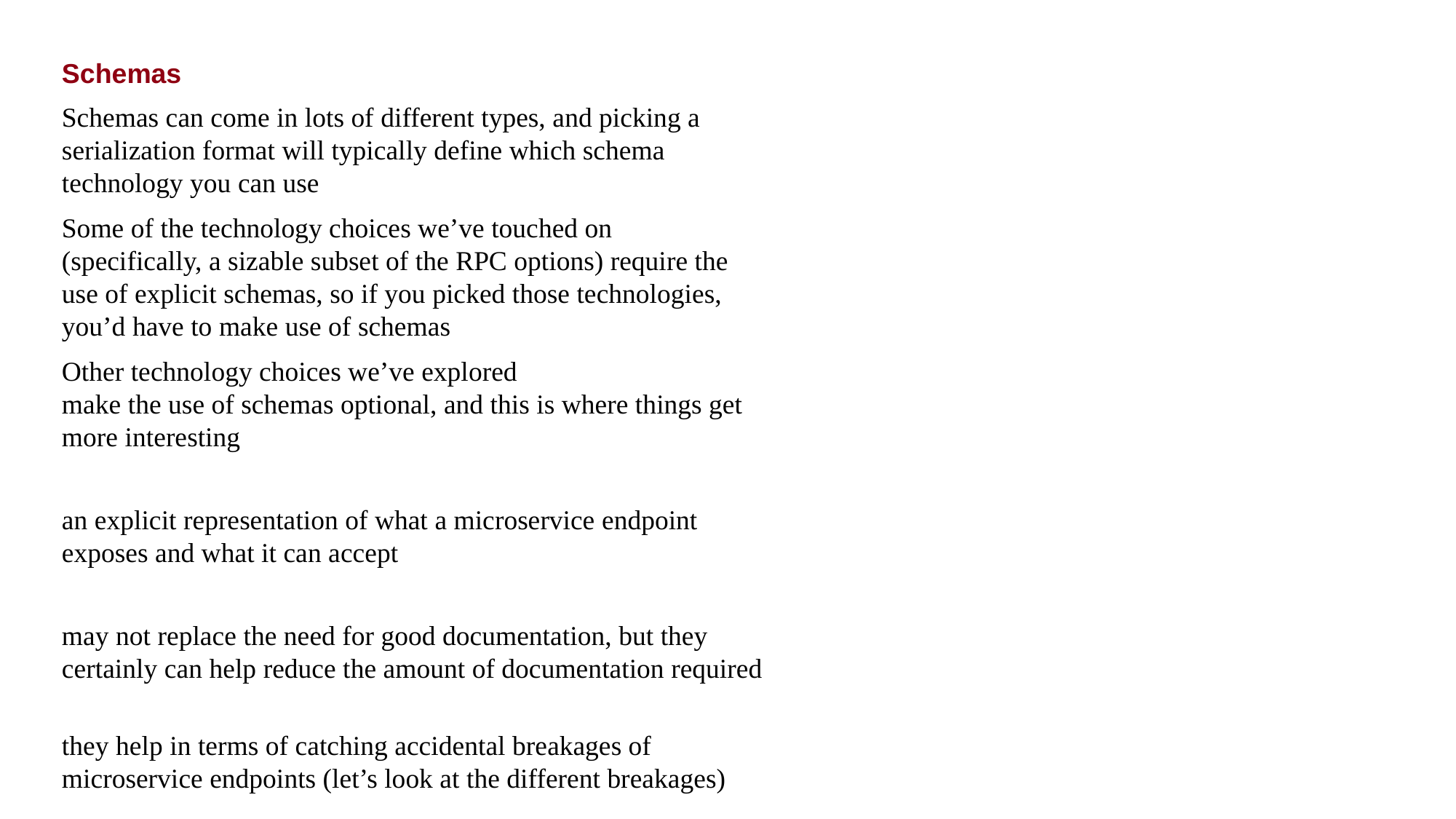

Schemas
Schemas can come in lots of different types, and picking a serialization format will typically define which schema technology you can use
Some of the technology choices we’ve touched on
(specifically, a sizable subset of the RPC options) require the use of explicit schemas, so if you picked those technologies, you’d have to make use of schemas
Other technology choices we’ve explored
make the use of schemas optional, and this is where things get more interesting
an explicit representation of what a microservice endpoint exposes and what it can accept
may not replace the need for good documentation, but they certainly can help reduce the amount of documentation required
they help in terms of catching accidental breakages of microservice endpoints (let’s look at the different breakages)